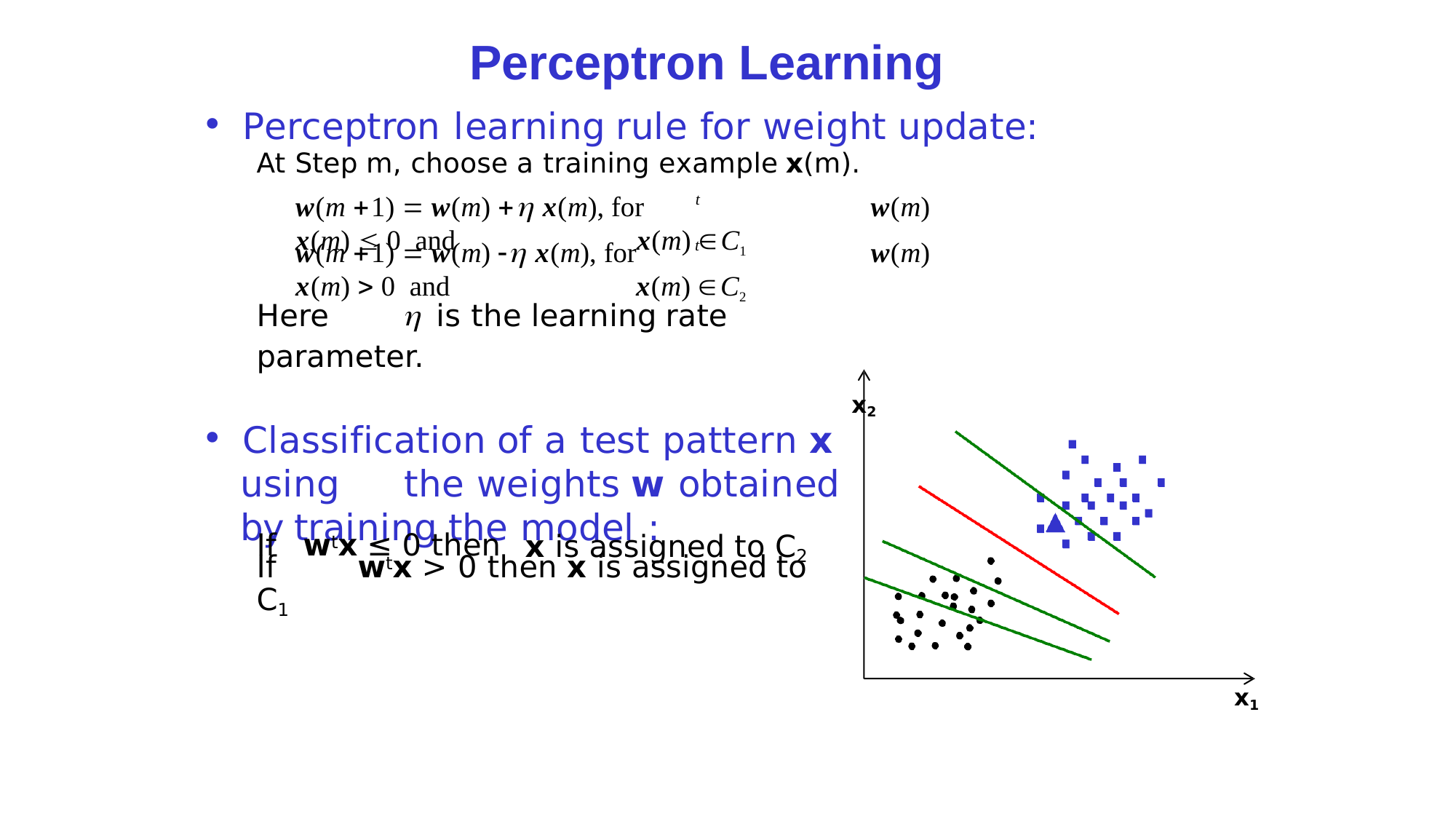

# Perceptron Learning
Perceptron learning rule for weight update:
At Step m, choose a training example x(m).
w(m +1) = w(m) +η x(m), for	w(m)  x(m) ≤ 0  and	x(m) ∈C1
t
w(m +1) = w(m) −η x(m), for	w(m)  x(m) > 0  and	x(m) ∈C2
t
Here	η  is the learning rate parameter.
x2
Classification of a test pattern x
using	the weights w obtained by training the model :
If	wtx > 0 then x is assigned to	C1

If	wtx ≤ 0 then
x is assigned to C2

x1
7